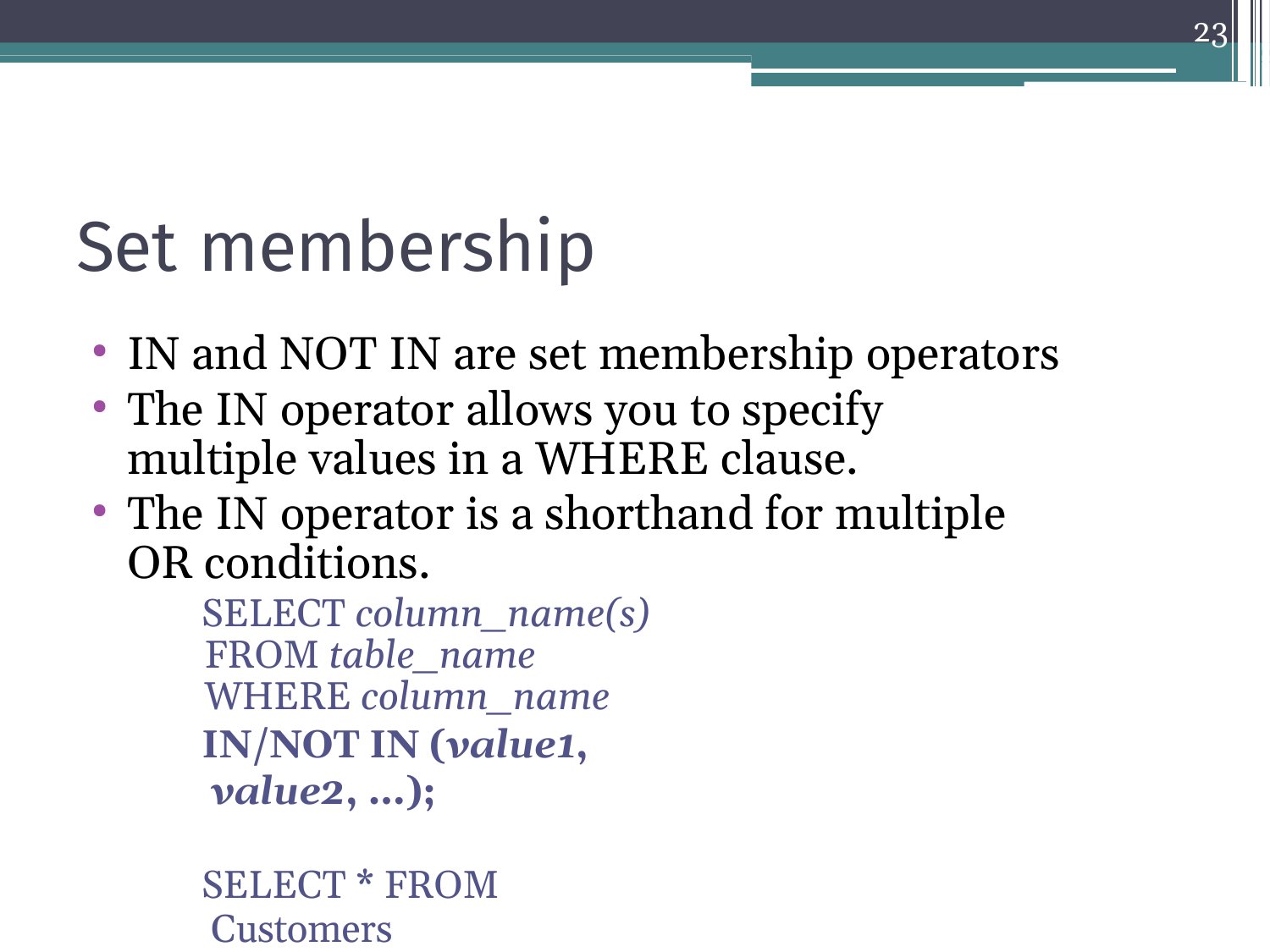

23
Set membership
IN and NOT IN are set membership operators
The IN operator allows you to specify multiple values in a WHERE clause.
The IN operator is a shorthand for multiple OR conditions.
SELECT column_name(s) FROM table_name WHERE column_name
IN/NOT IN (value1, value2, ...);

SELECT * FROM Customers
WHERE Country IN ('Germany', 'France', 'UK');